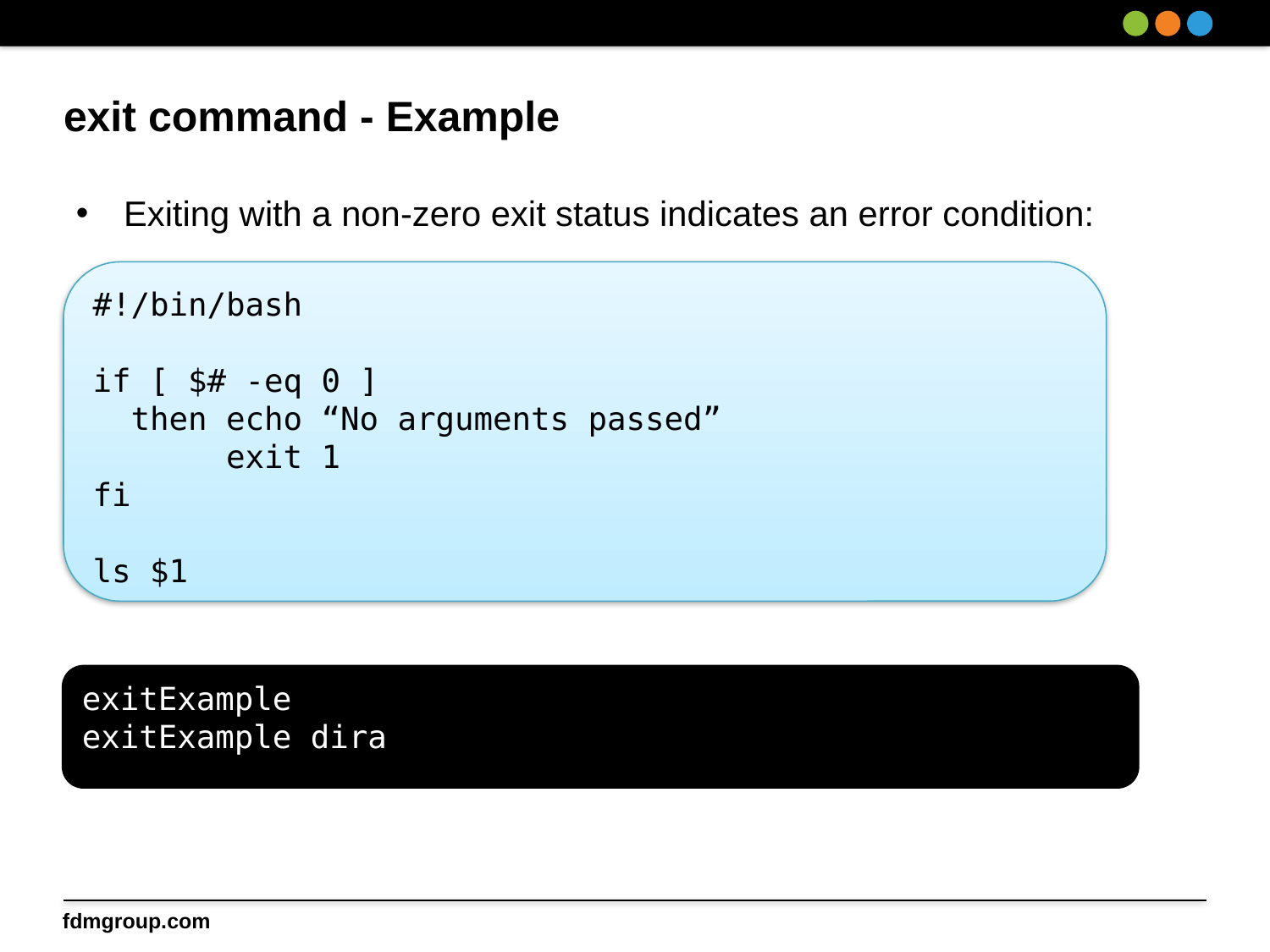

# exit command - Example
Exiting with a non-zero exit status indicates an error condition:

#!/bin/bash

if [ $# -eq 0 ]
  then echo “No arguments passed”
       exit 1
fi

ls $1

exitExample
exitExample dira